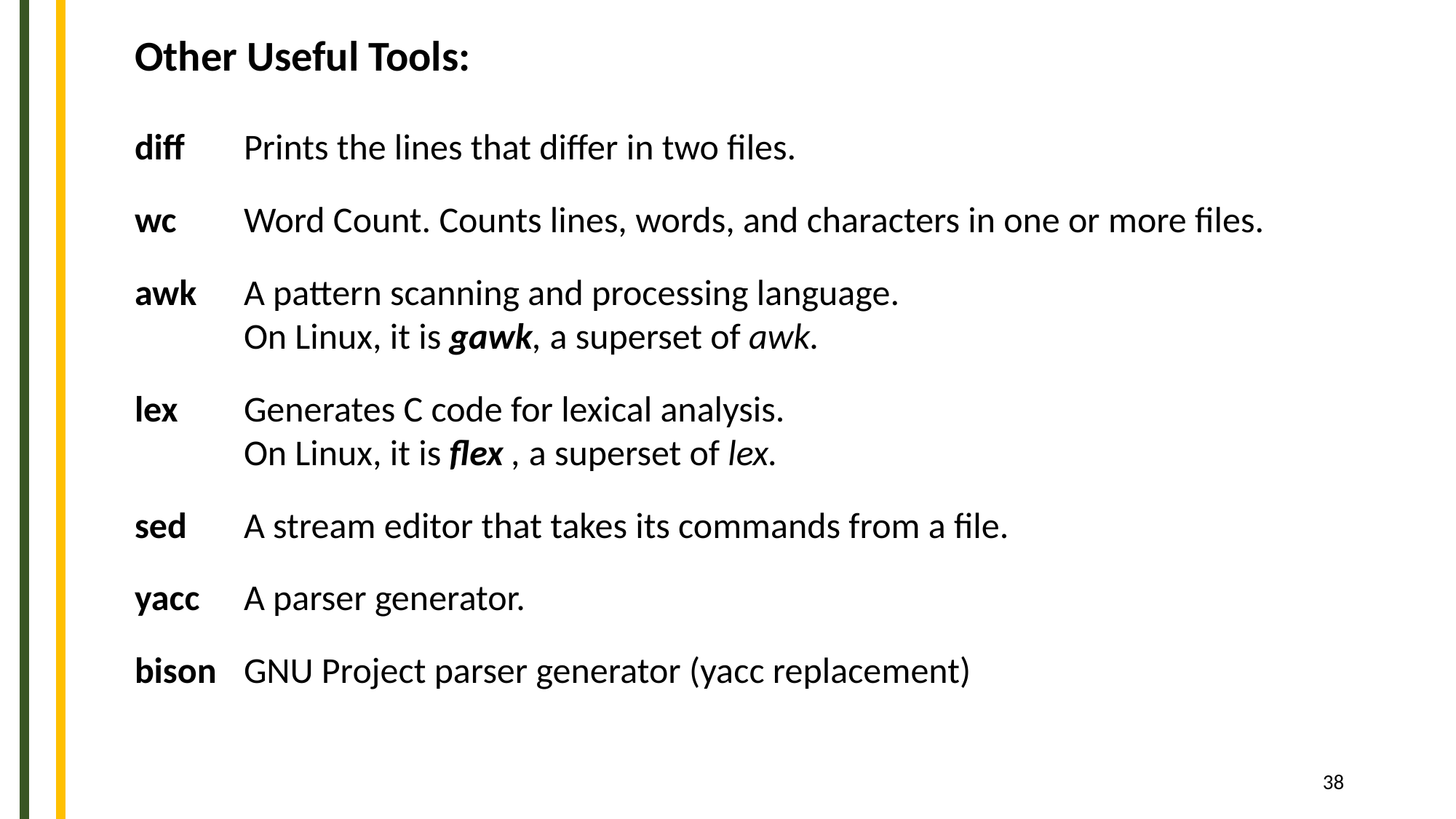

Other Useful Tools:

diff	Prints the lines that differ in two files.

wc	Word Count. Counts lines, words, and characters in one or more files.

awk	A pattern scanning and processing language.
	On Linux, it is gawk, a superset of awk.

lex	Generates C code for lexical analysis.
	On Linux, it is flex , a superset of lex.

sed	A stream editor that takes its commands from a file.

yacc	A parser generator.

bison   	GNU Project parser generator (yacc replacement)
38